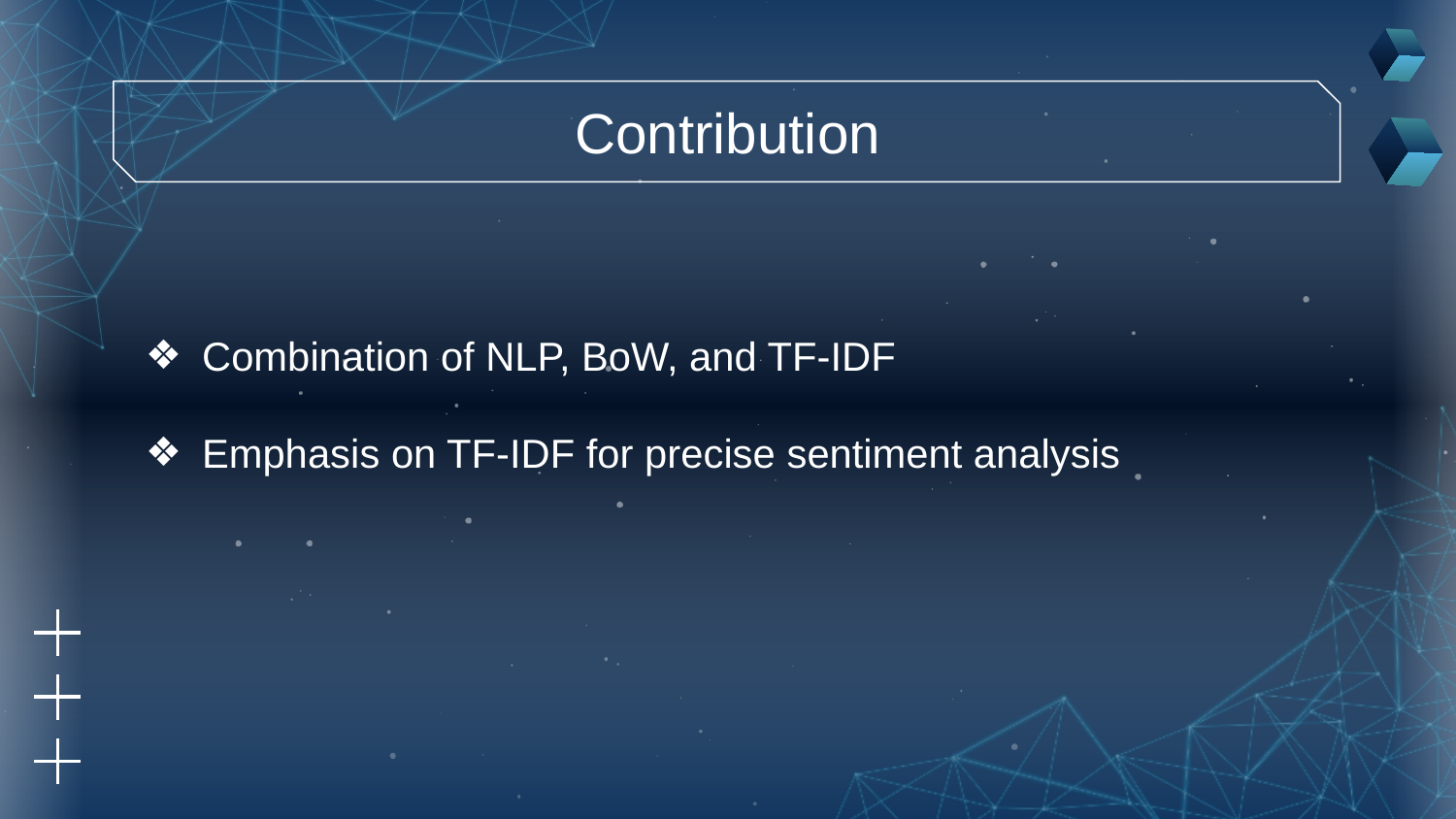

# Contribution

Combination of NLP, BoW, and TF-IDF

Emphasis on TF-IDF for precise sentiment analysis